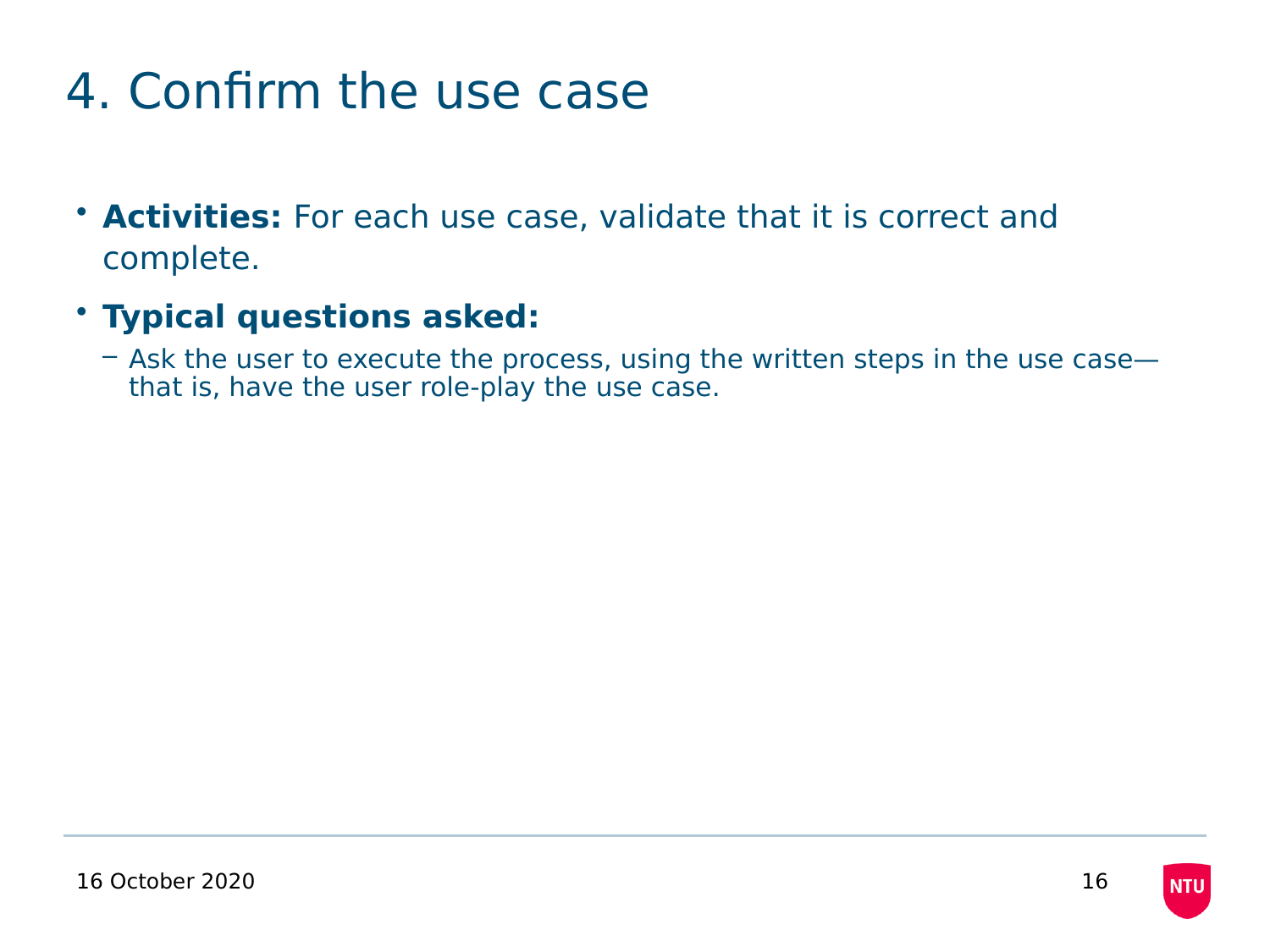

# 4. Confirm the use case
Activities: For each use case, validate that it is correct and complete.
Typical questions asked:
Ask the user to execute the process, using the written steps in the use case—that is, have the user role‐play the use case.
16 October 2020
16